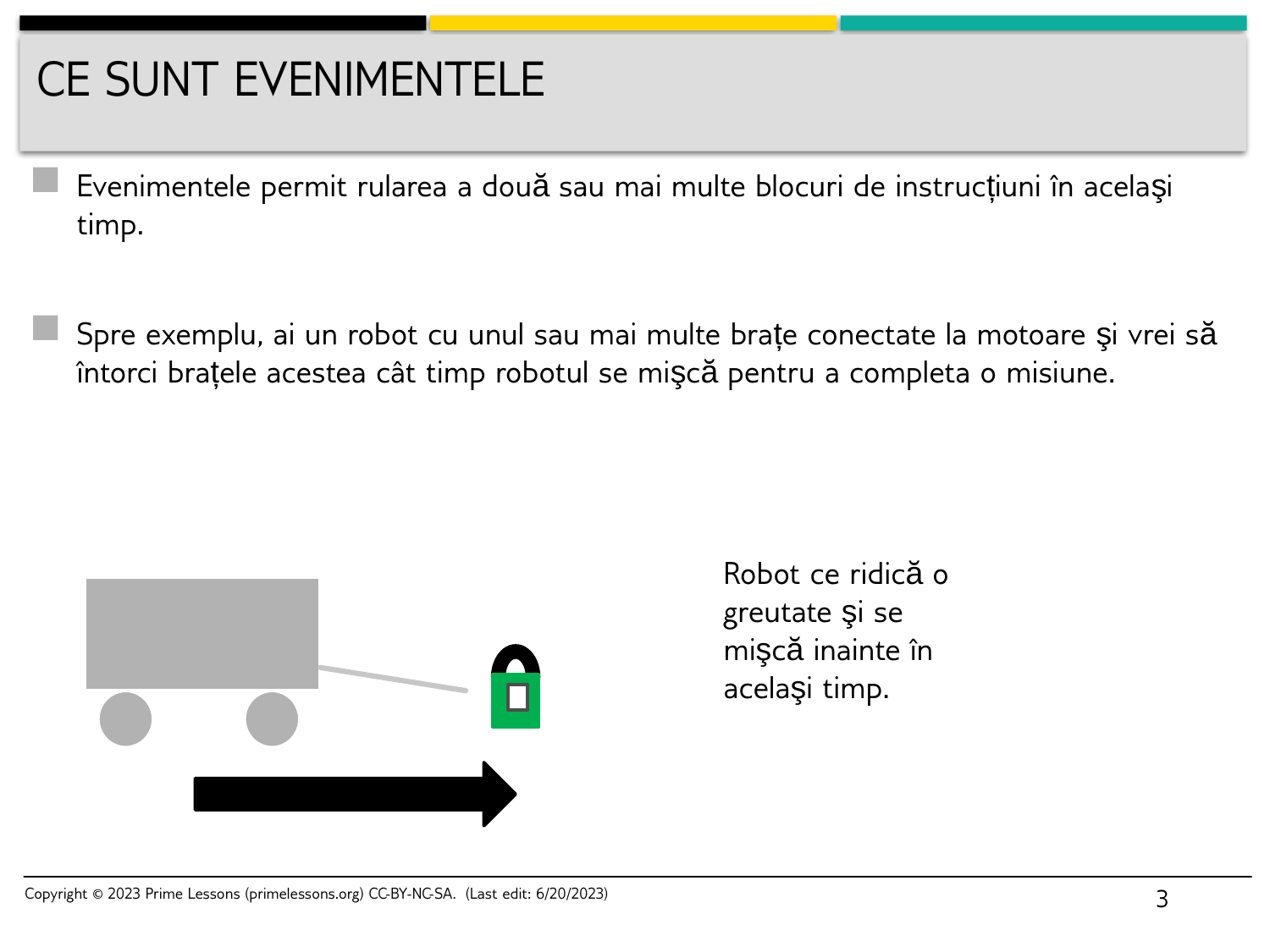

# CE SUNT EVENIMENTELE
Evenimentele permit rularea a două sau mai multe blocuri de instrucțiuni în acelaşi timp.

Spre exemplu, ai un robot cu unul sau mai multe brațe conectate la motoare şi vrei să întorci brațele acestea cât timp robotul se mişcă pentru a completa o misiune.
Robot ce ridică o greutate şi se mişcă inainte în acelaşi timp.

3
Copyright © 2023 Prime Lessons (primelessons.org) CC-BY-NC-SA.  (Last edit: 6/20/2023)